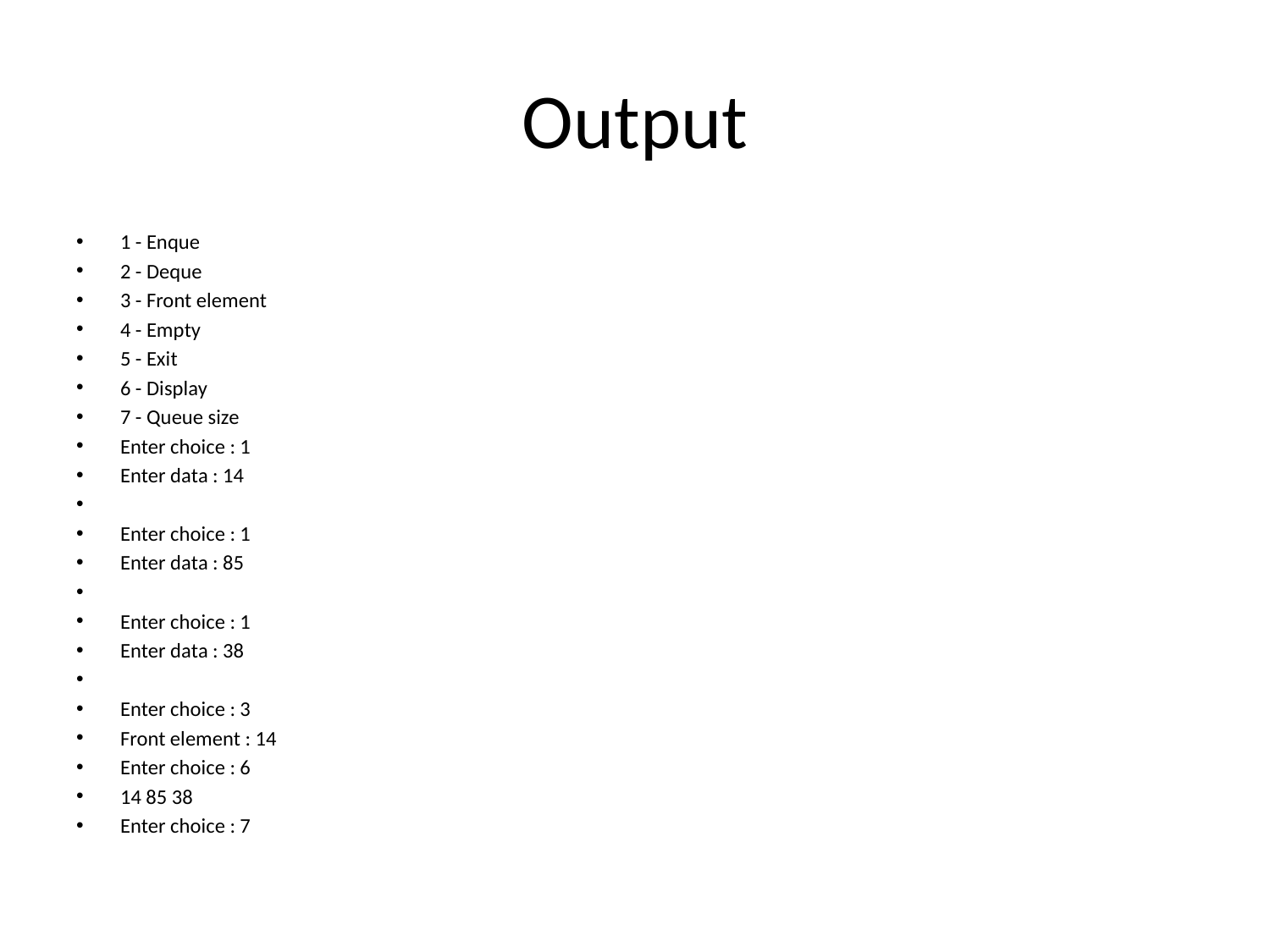

# Output
1 - Enque
2 - Deque
3 - Front element
4 - Empty
5 - Exit
6 - Display
7 - Queue size
Enter choice : 1
Enter data : 14

Enter choice : 1
Enter data : 85

Enter choice : 1
Enter data : 38

Enter choice : 3
Front element : 14
Enter choice : 6
14 85 38
Enter choice : 7